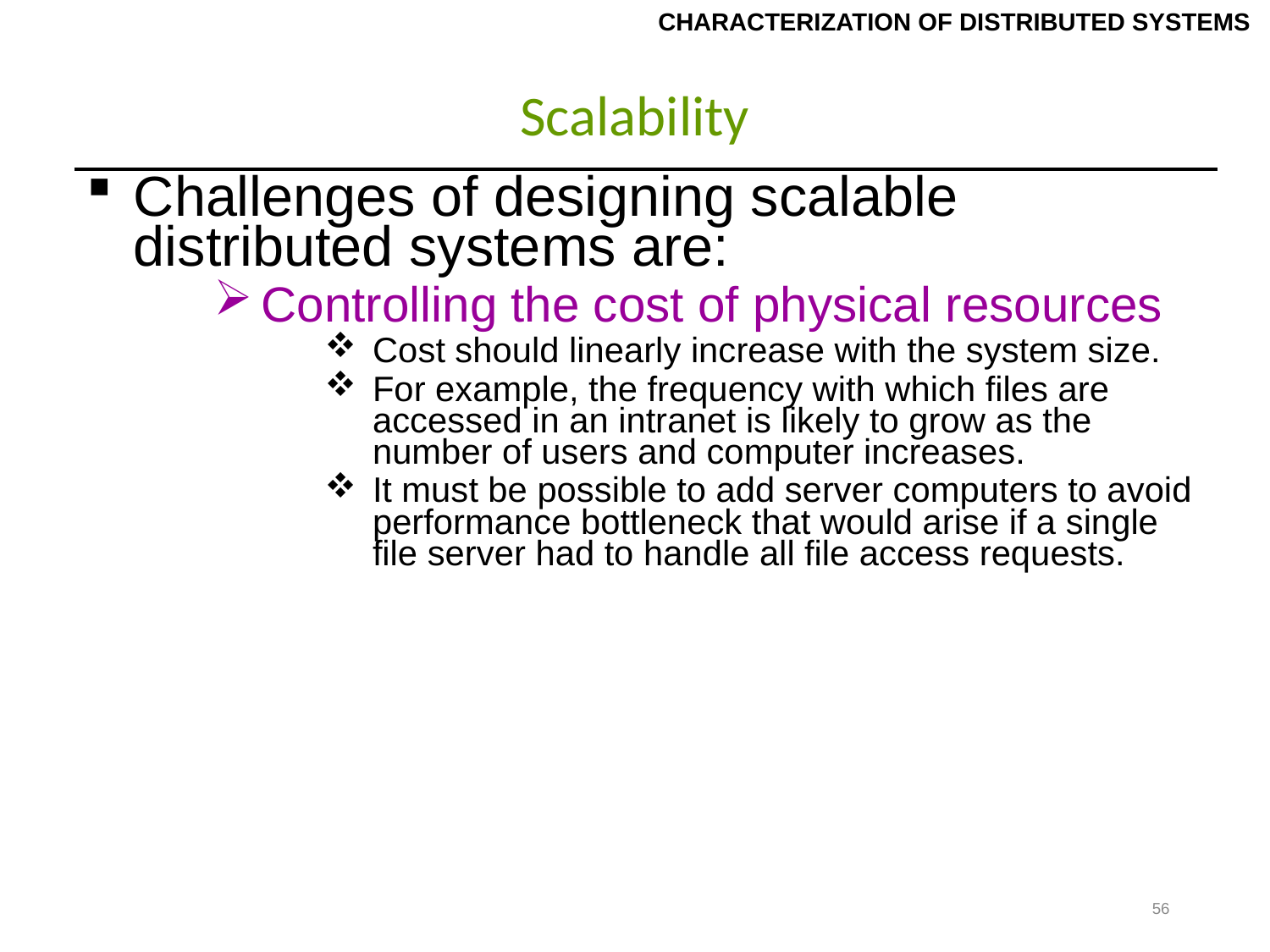

CHARACTERIZATION OF DISTRIBUTED SYSTEMS
# Scalability
| Challenges of designing scalable distributed systems are: Controlling the cost of physical resources Cost should linearly increase with the system size. For example, the frequency with which files are accessed in an intranet is likely to grow as the number of users and computer increases. It must be possible to add server computers to avoid performance bottleneck that would arise if a single file server had to handle all file access requests. |
| --- |
56